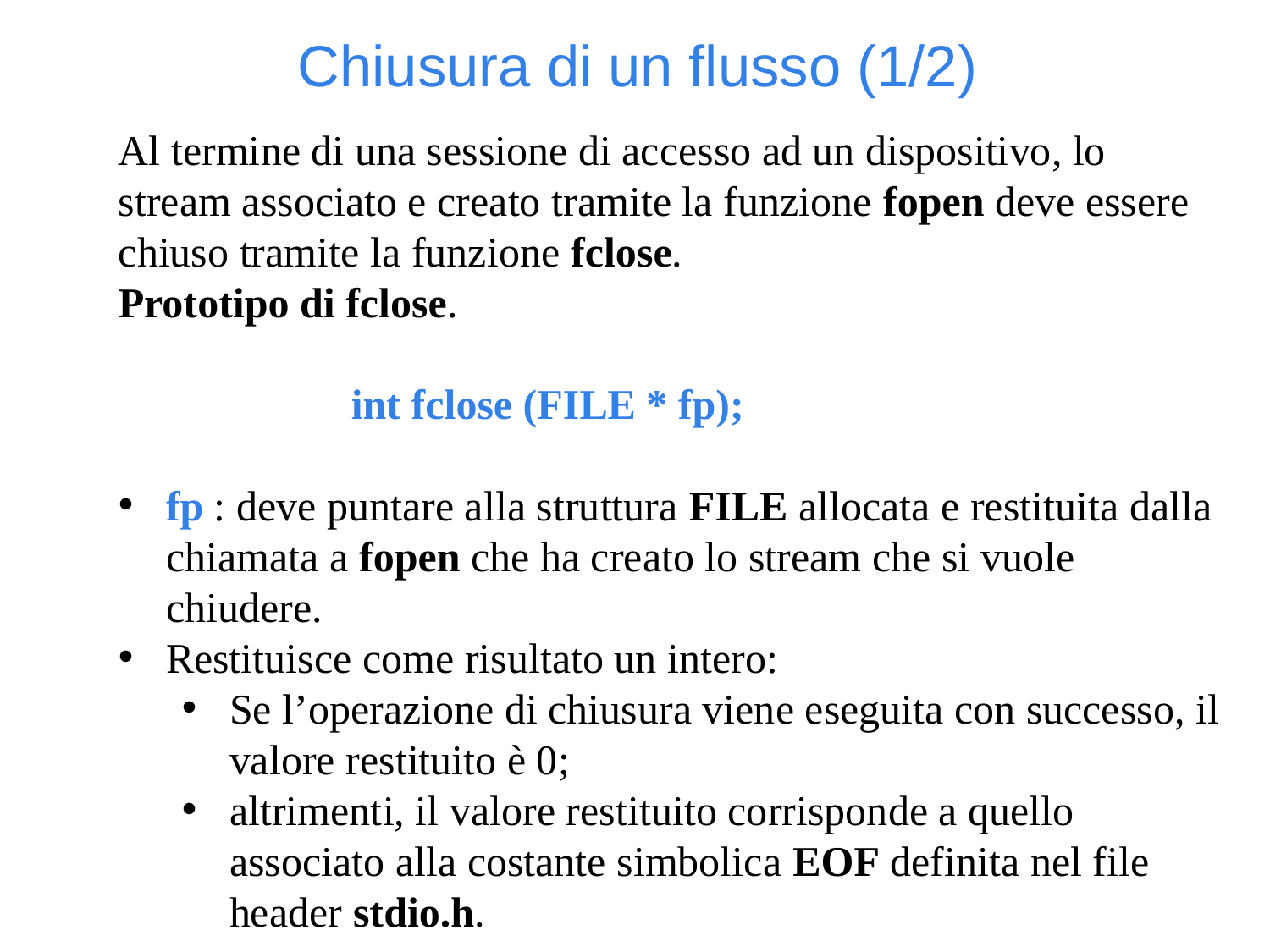

Chiusura di un flusso (1/2)
Al termine di una sessione di accesso ad un dispositivo, lo stream associato e creato tramite la funzione fopen deve essere chiuso tramite la funzione fclose.
Prototipo di fclose.

                      int fclose (FILE * fp);

fp : deve puntare alla struttura FILE allocata e restituita dalla chiamata a fopen che ha creato lo stream che si vuole chiudere.
Restituisce come risultato un intero:
Se l’operazione di chiusura viene eseguita con successo, il valore restituito è 0;
altrimenti, il valore restituito corrisponde a quello associato alla costante simbolica EOF definita nel file header stdio.h.